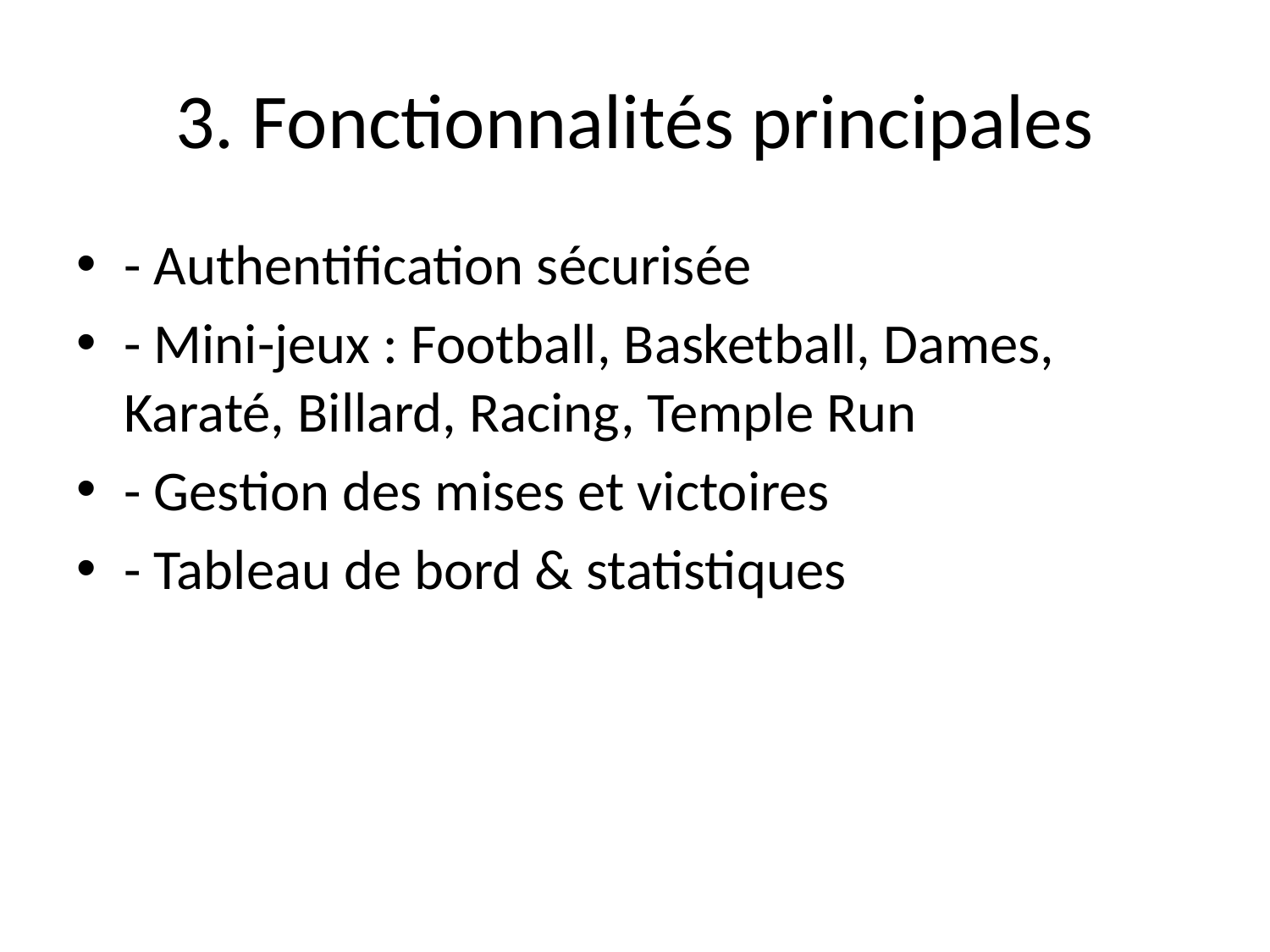

# 3. Fonctionnalités principales
- Authentification sécurisée
- Mini-jeux : Football, Basketball, Dames, Karaté, Billard, Racing, Temple Run
- Gestion des mises et victoires
- Tableau de bord & statistiques